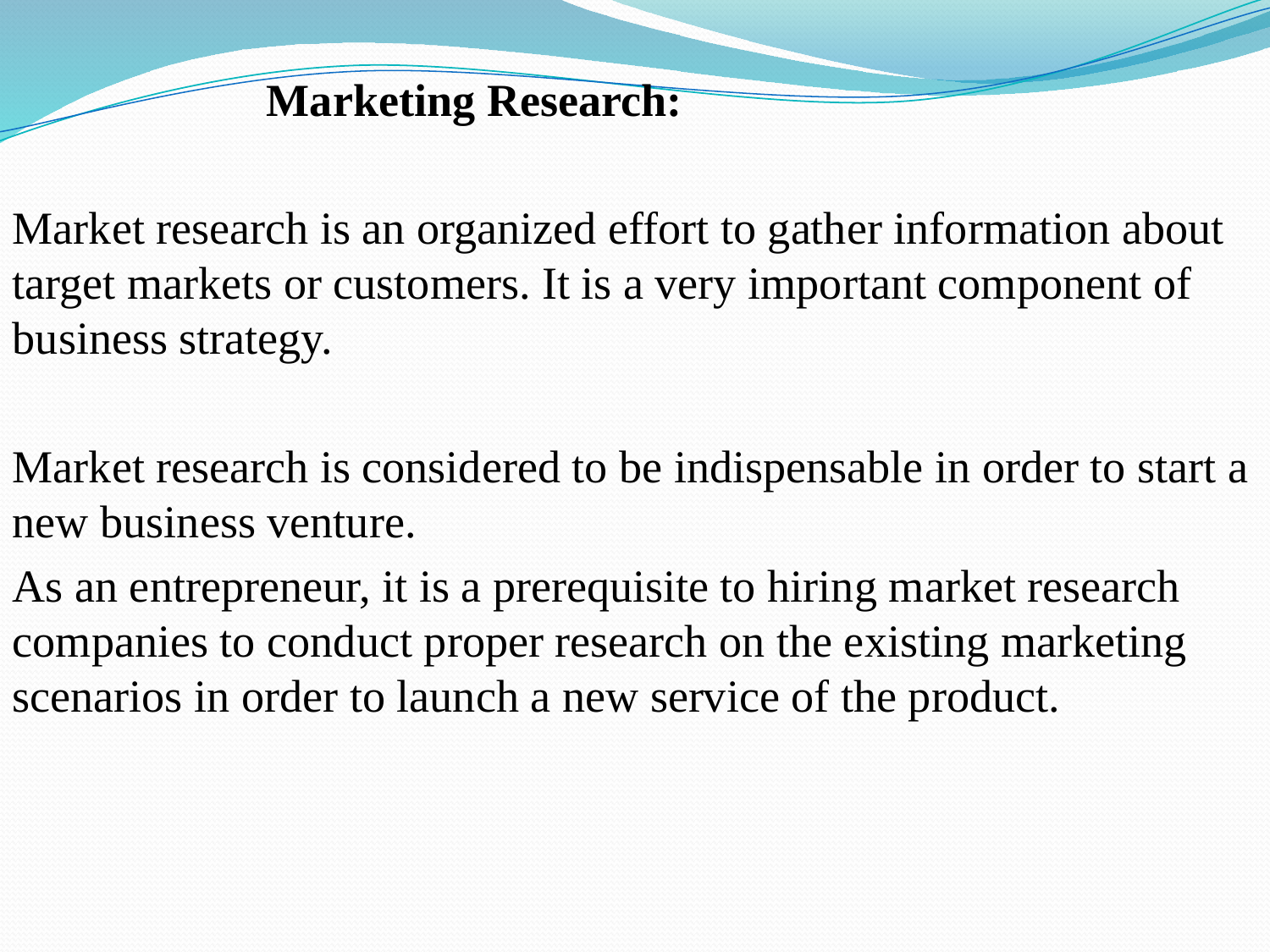

Marketing Research:

Market research is an organized effort to gather information about target markets or customers. It is a very important component of business strategy.

Market research is considered to be indispensable in order to start a new business venture.
As an entrepreneur, it is a prerequisite to hiring market research companies to conduct proper research on the existing marketing scenarios in order to launch a new service of the product.